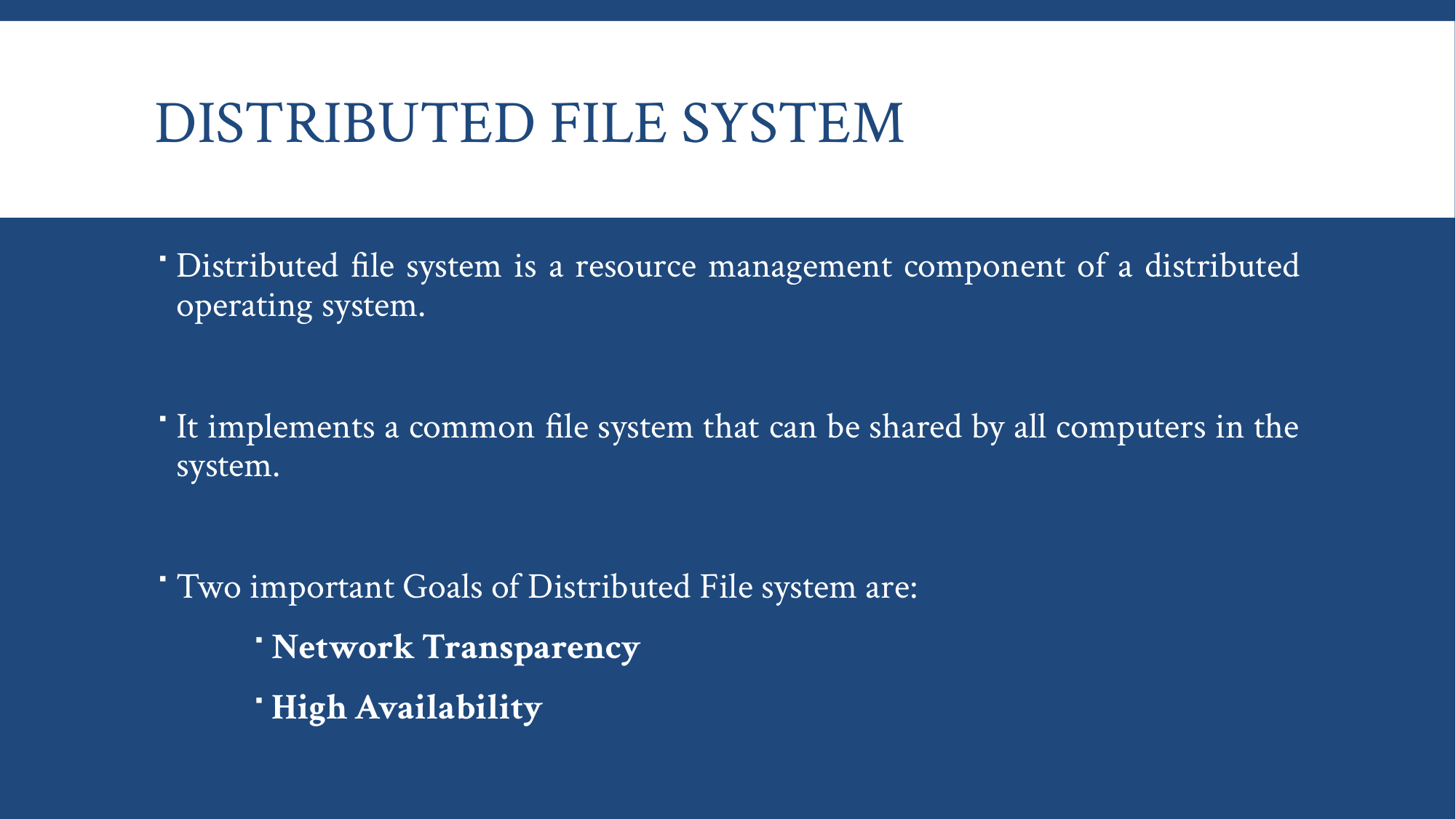

# Distributed File System
Distributed file system is a resource management component of a distributed operating system.

It implements a common file system that can be shared by all computers in the system.

Two important Goals of Distributed File system are:
Network Transparency
High Availability